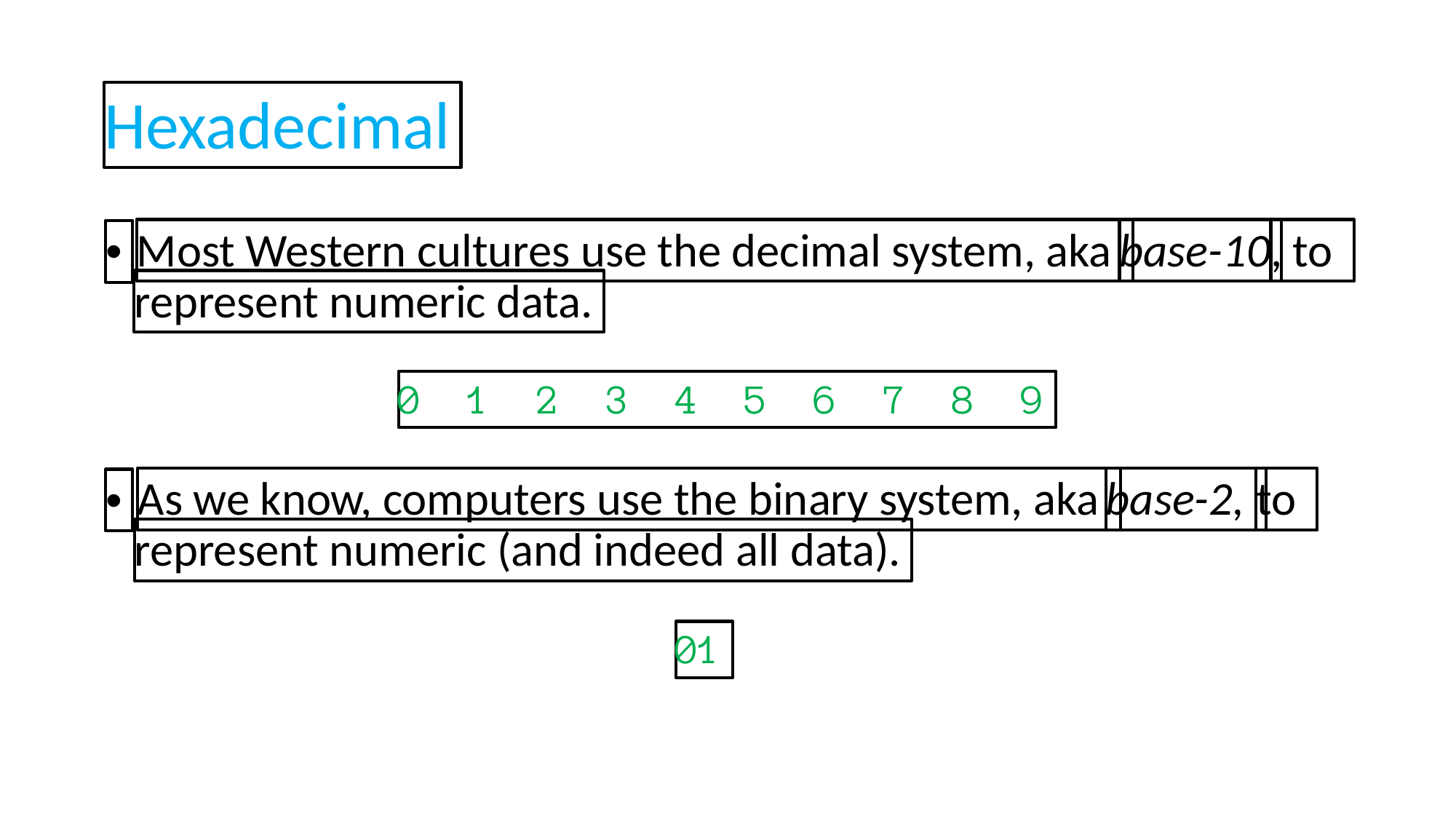

Hexadecimal
Most Western cultures use the decimal system, aka
base-10
, to
•
represent numeric data.
0  1  2  3  4  5  6  7  8  9
As we know, computers use the binary system, aka
base-2,
to
•
represent numeric (and indeed all data).
01